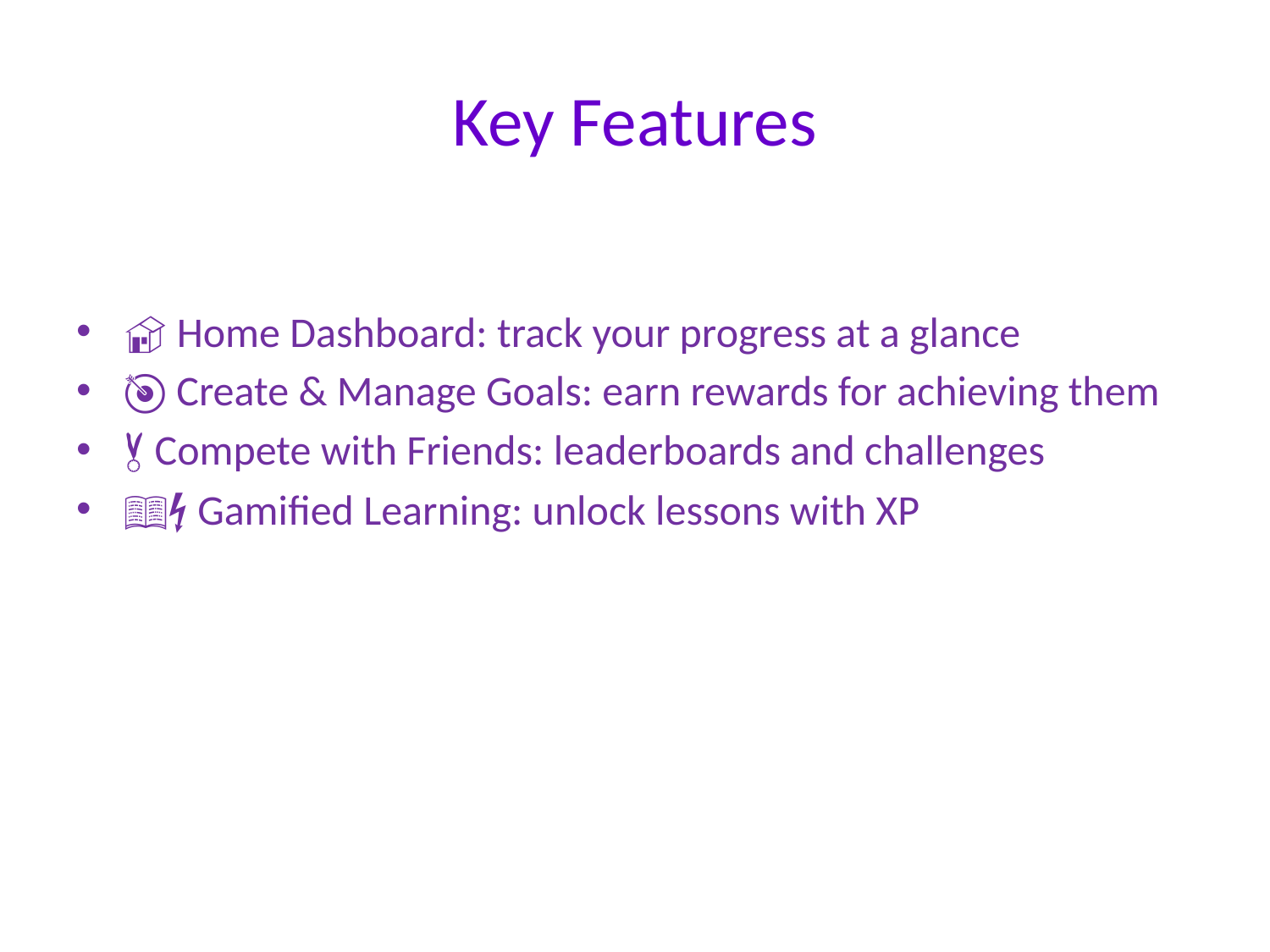

# Key Features

🏠 Home Dashboard: track your progress at a glance
🎯 Create & Manage Goals: earn rewards for achieving them
🏅 Compete with Friends: leaderboards and challenges
📖⚡ Gamified Learning: unlock lessons with XP